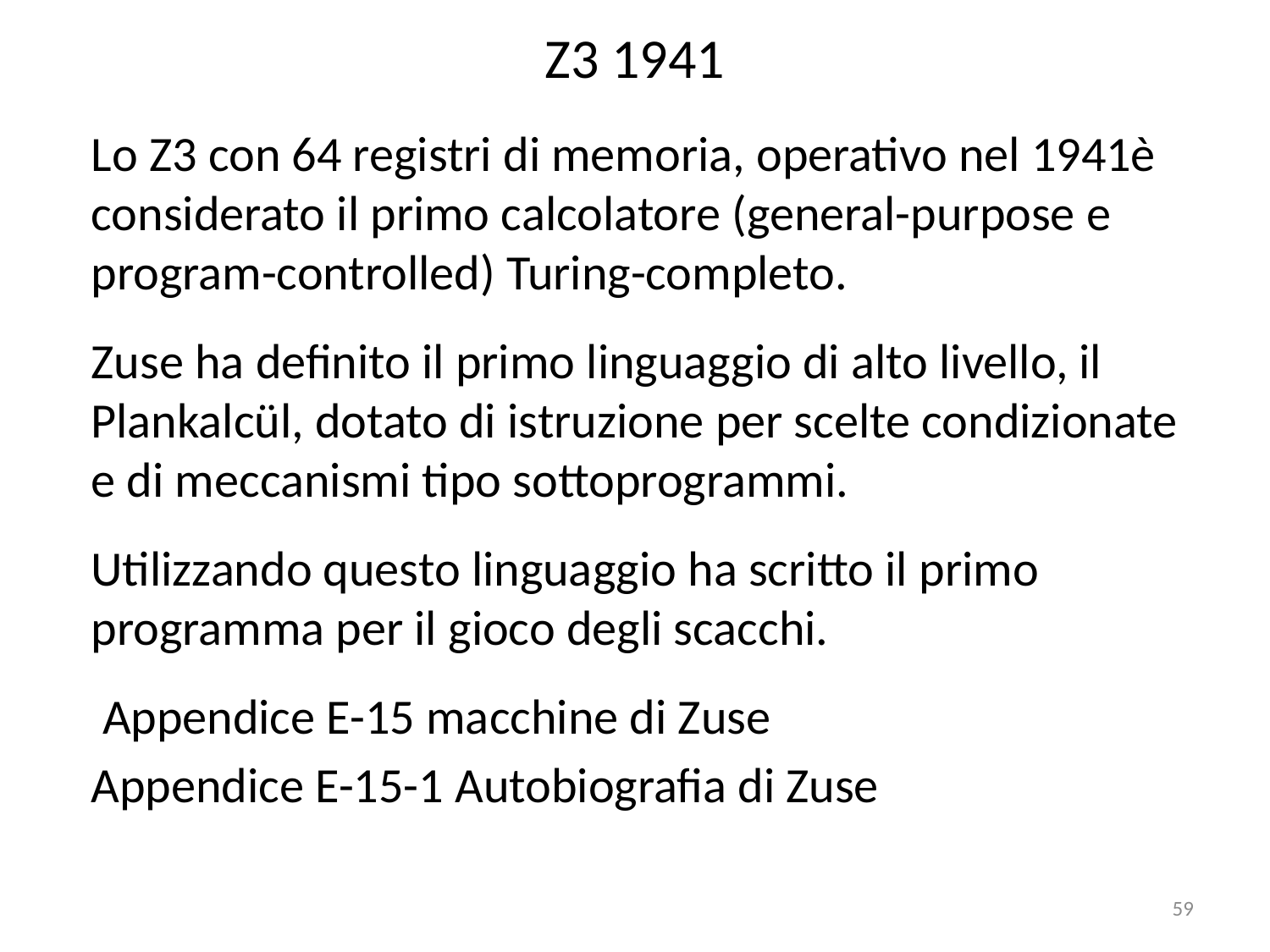

# Z3 1941
Lo Z3 con 64 registri di memoria, operativo nel 1941è considerato il primo calcolatore (general-purpose e program-controlled) Turing-completo.

Zuse ha definito il primo linguaggio di alto livello, il Plankalcül, dotato di istruzione per scelte condizionate e di meccanismi tipo sottoprogrammi.

Utilizzando questo linguaggio ha scritto il primo programma per il gioco degli scacchi.

 Appendice E-15 macchine di Zuse
Appendice E-15-1 Autobiografia di Zuse
59